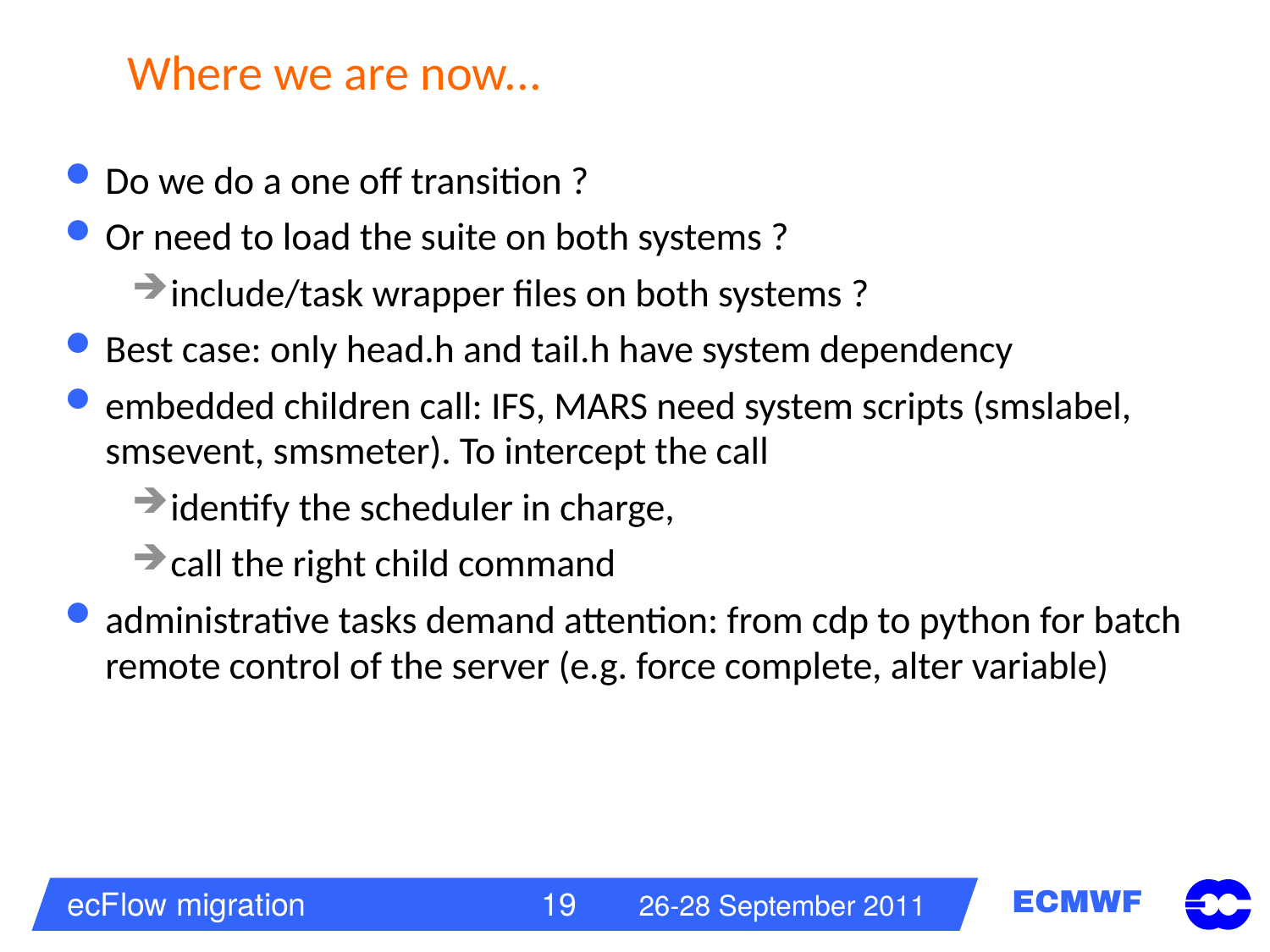

# Where we are now...
Do we do a one off transition ?
Or need to load the suite on both systems ?
include/task wrapper files on both systems ?
Best case: only head.h and tail.h have system dependency
embedded children call: IFS, MARS need system scripts (smslabel, smsevent, smsmeter). To intercept the call
identify the scheduler in charge,
call the right child command
administrative tasks demand attention: from cdp to python for batch remote control of the server (e.g. force complete, alter variable)